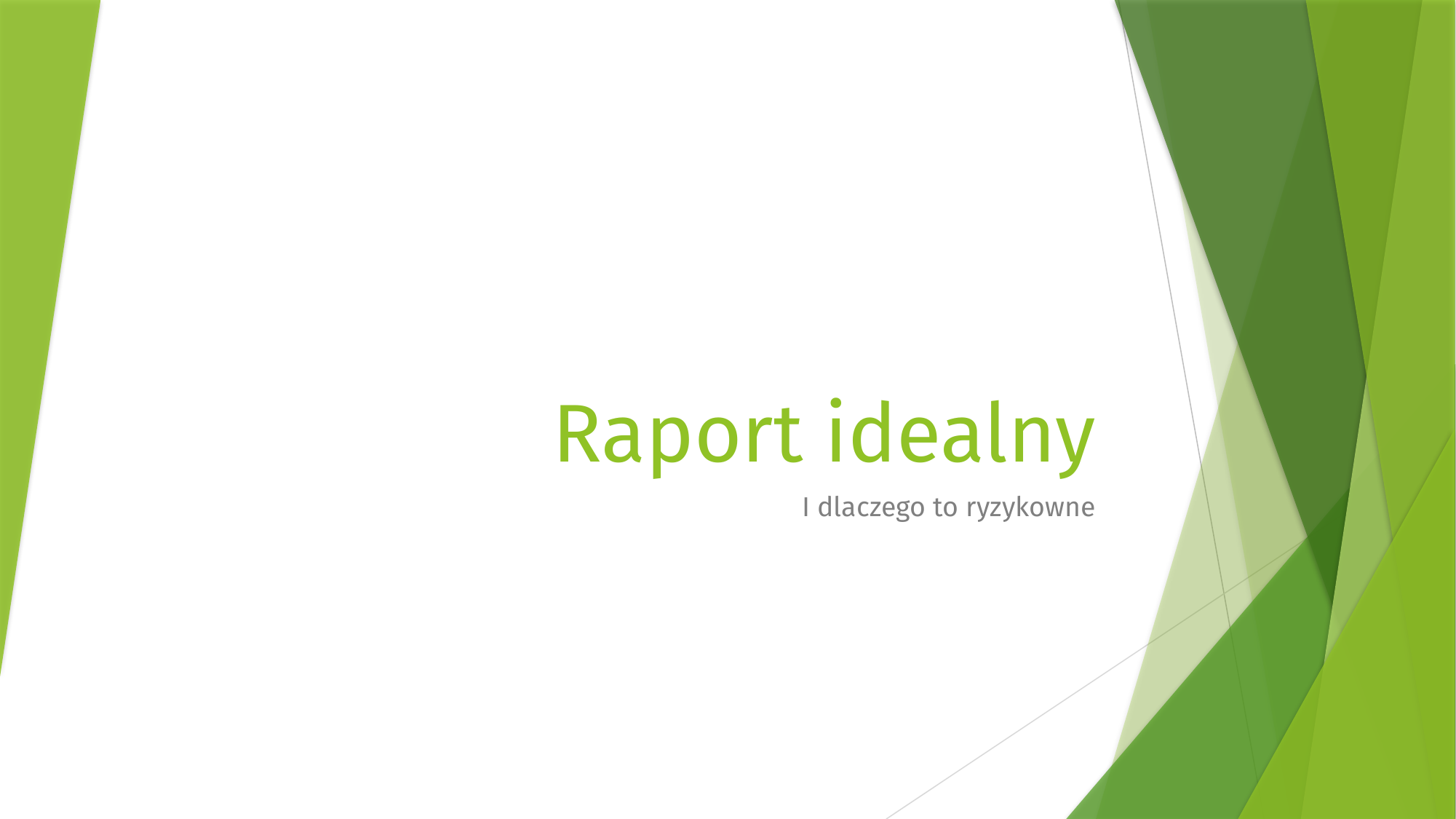

# Raport idealny
I dlaczego to ryzykowne